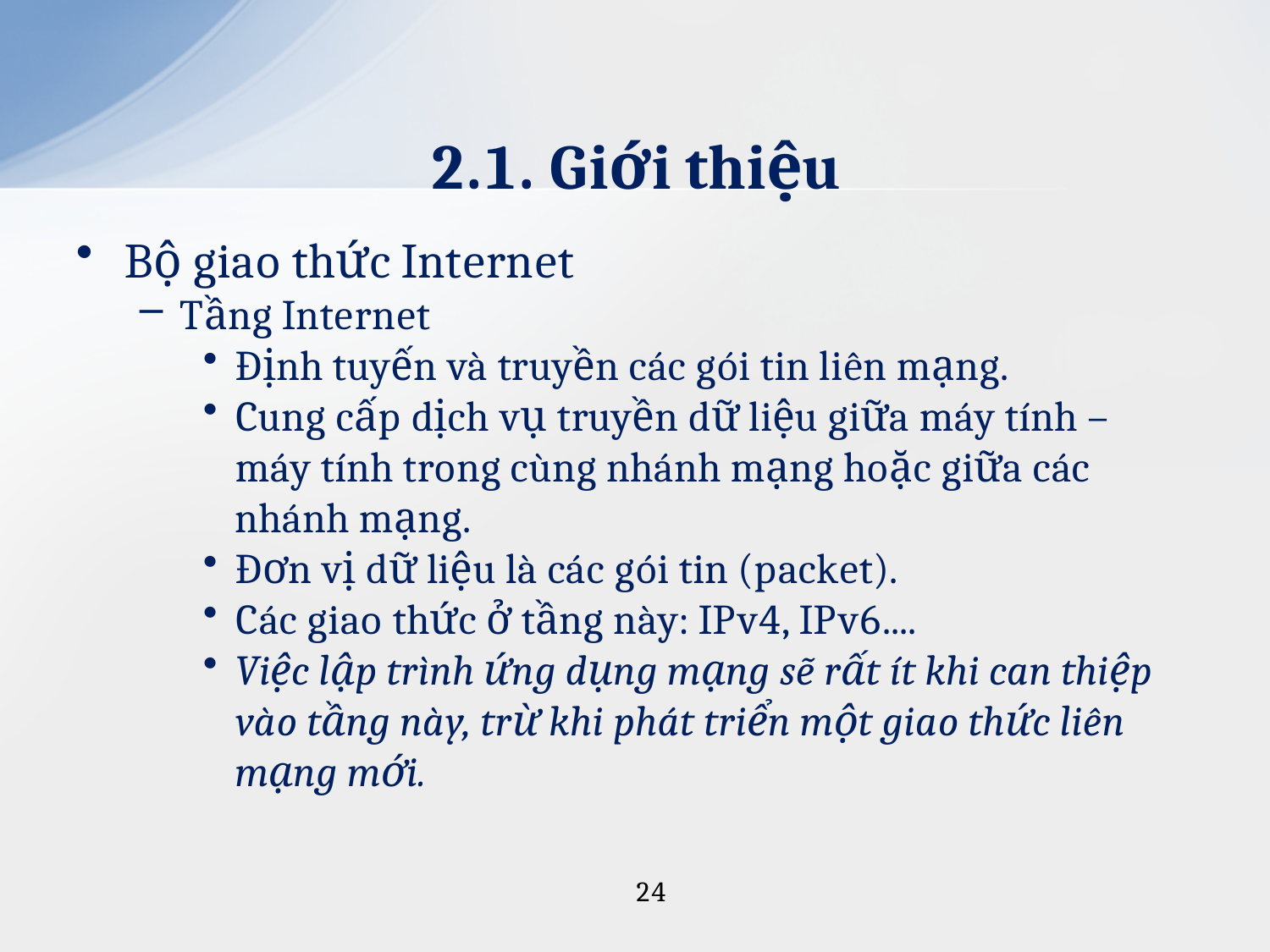

# 2.1. Giới thiệu
Bộ giao thức Internet
Tầng Internet
Định tuyến và truyền các gói tin liên mạng.
Cung cấp dịch vụ truyền dữ liệu giữa máy tính – máy tính trong cùng nhánh mạng hoặc giữa các nhánh mạng.
Đơn vị dữ liệu là các gói tin (packet).
Các giao thức ở tầng này: IPv4, IPv6....
Việc lập trình ứng dụng mạng sẽ rất ít khi can thiệp vào tầng này, trừ khi phát triển một giao thức liên mạng mới.
24